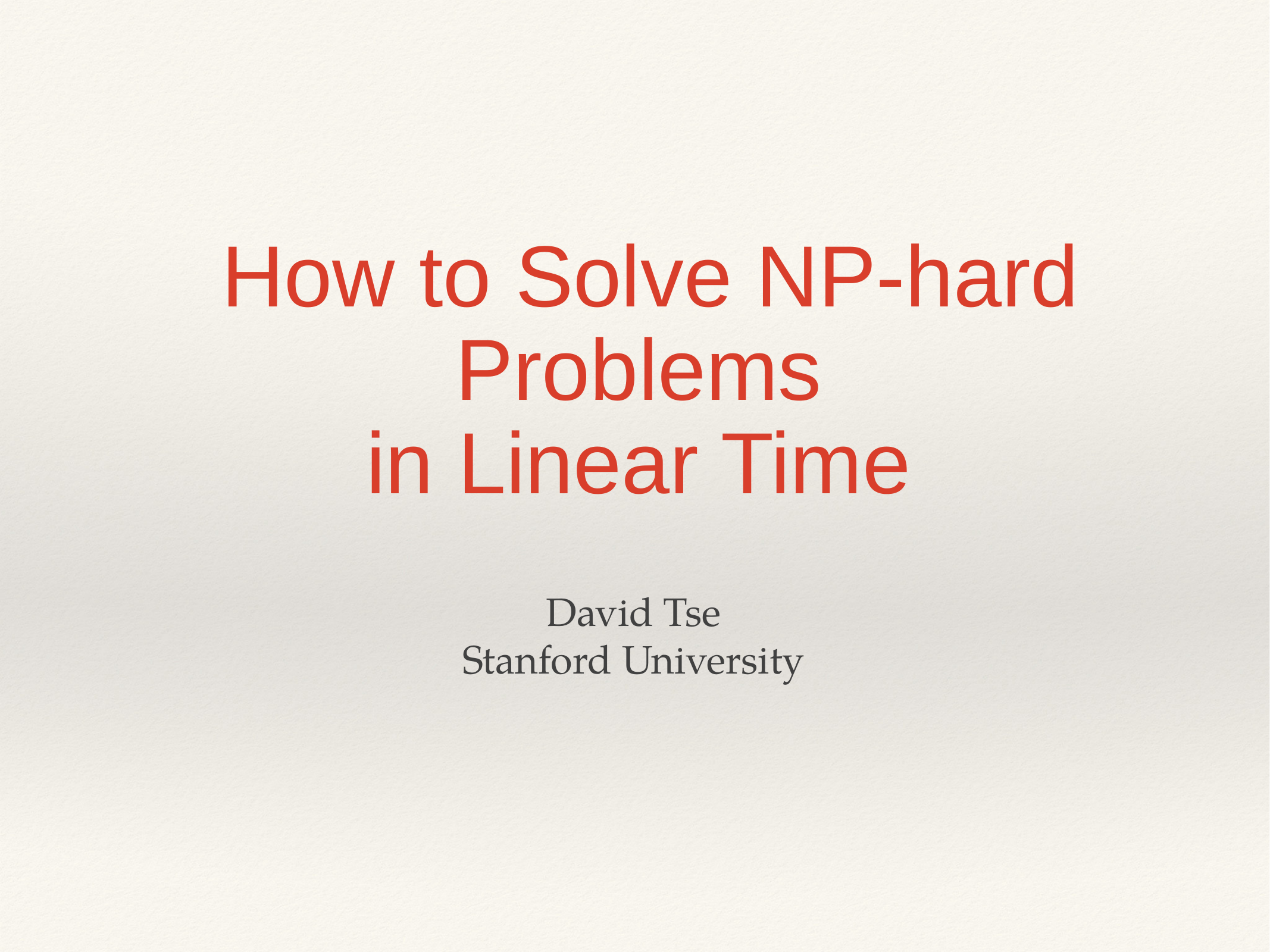

# How to Solve NP-hard Problems in Linear Time
David Tse
Stanford University